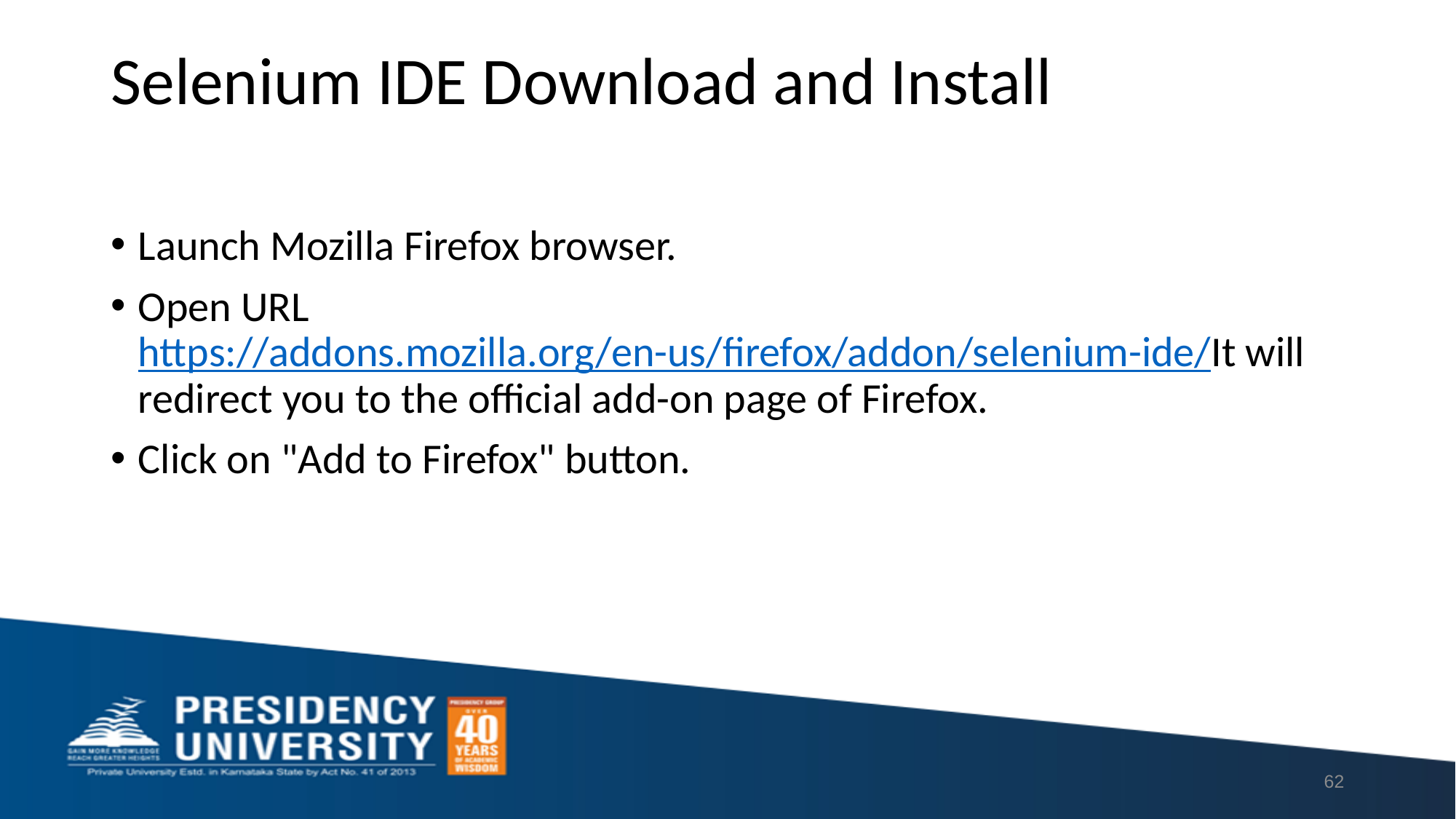

# Selenium IDE Download and Install
Launch Mozilla Firefox browser.
Open URLhttps://addons.mozilla.org/en-us/firefox/addon/selenium-ide/It will redirect you to the official add-on page of Firefox.
Click on "Add to Firefox" button.

62